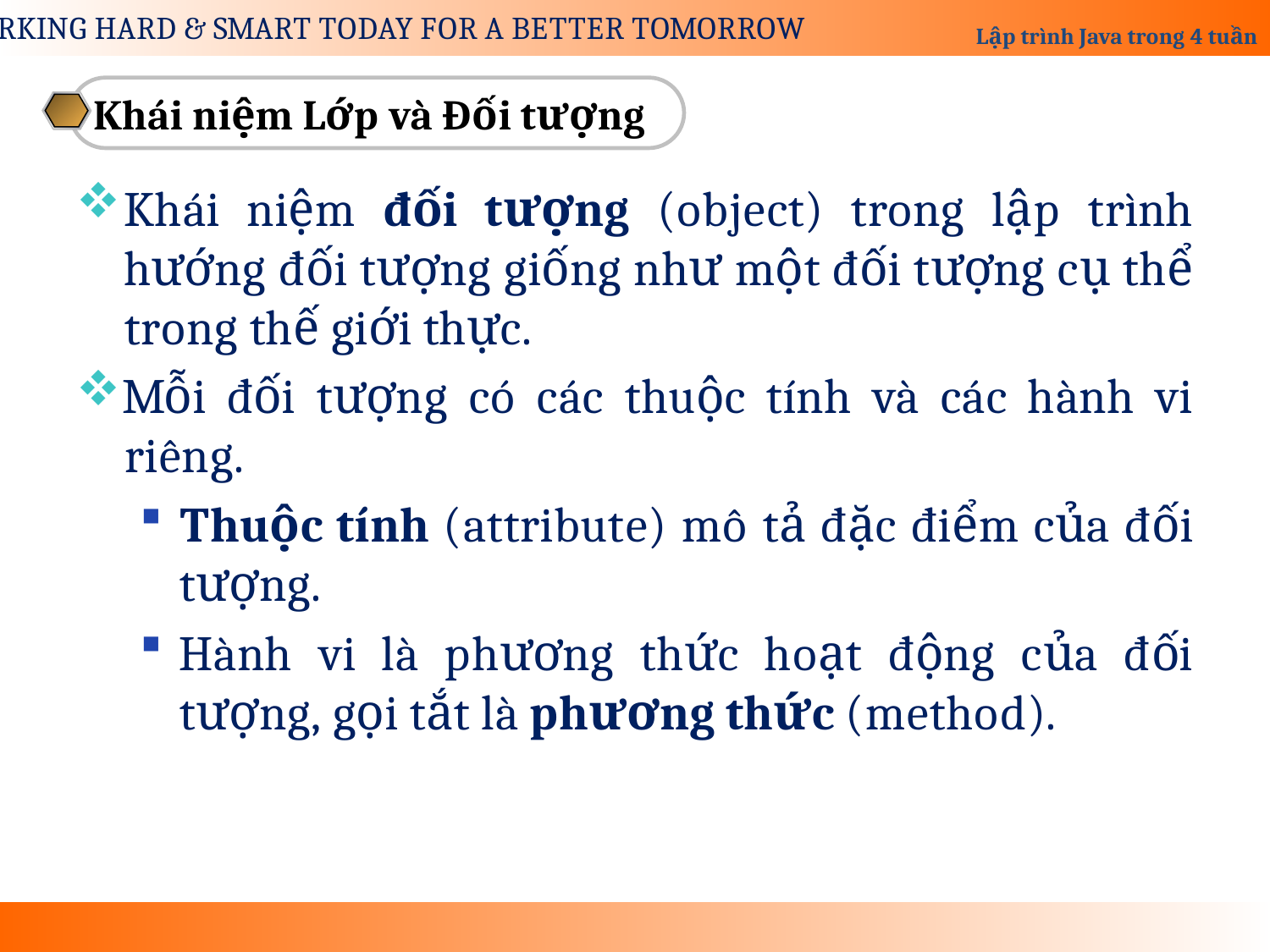

Khái niệm Lớp và Đối tượng

Khái niệm đối tượng (object) trong lập trình hướng đối tượng giống như một đối tượng cụ thể trong thế giới thực.
Mỗi đối tượng có các thuộc tính và các hành vi riêng.
Thuộc tính (attribute) mô tả đặc điểm của đối tượng.
Hành vi là phương thức hoạt động của đối tượng, gọi tắt là phương thức (method).